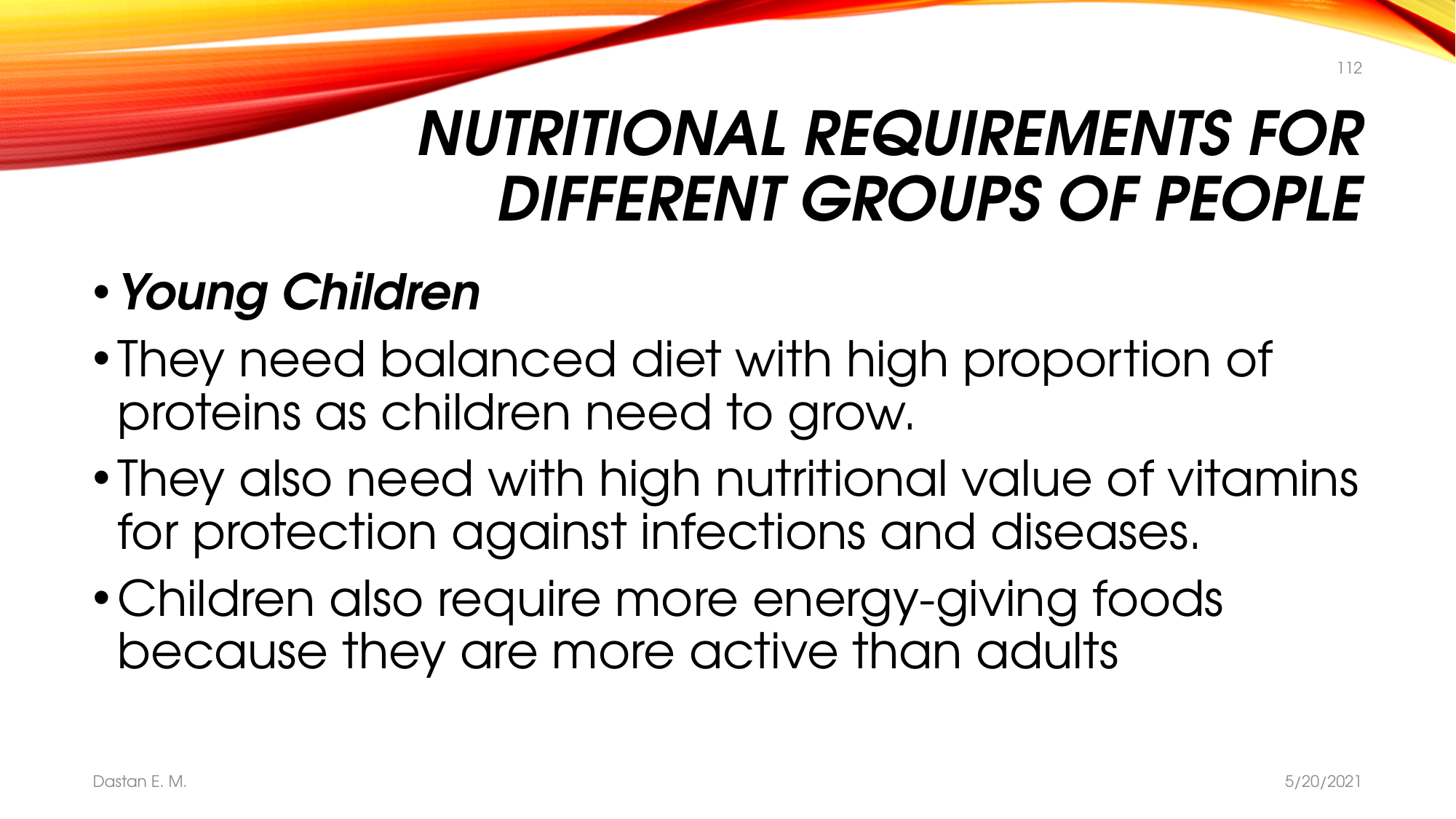

112
# NUTRITIONAL REQUIREMENTS FOR DIFFERENT GROUPS OF PEOPLE
Young Children
They need balanced diet with high proportion of proteins as children need to grow.
They also need with high nutritional value of vitamins for protection against infections and diseases.
Children also require more energy-giving foods because they are more active than adults

Dastan E. M.
5/20/2021